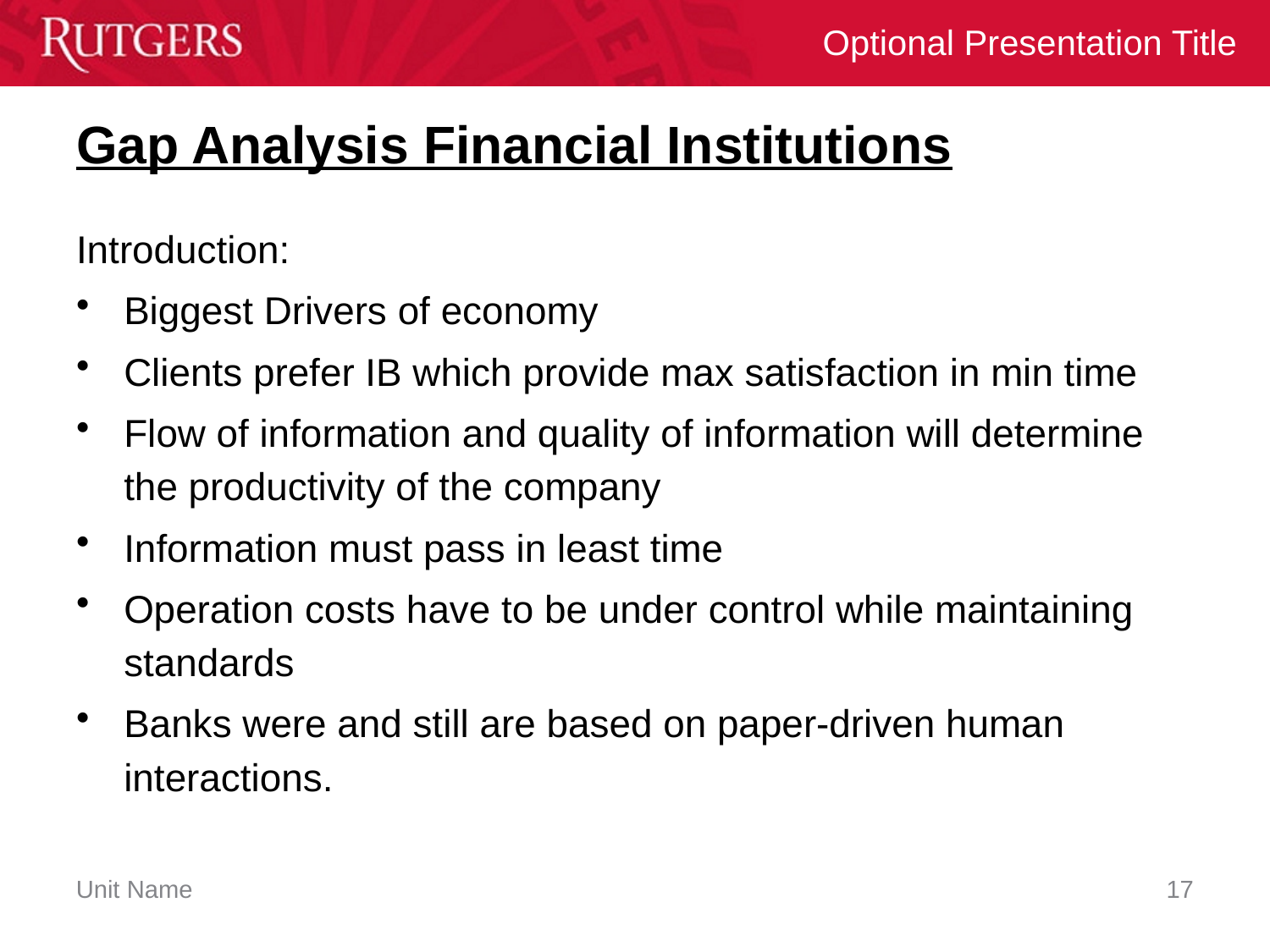

# Gap Analysis Financial Institutions
Introduction:
Biggest Drivers of economy
Clients prefer IB which provide max satisfaction in min time
Flow of information and quality of information will determine the productivity of the company
Information must pass in least time
Operation costs have to be under control while maintaining standards
Banks were and still are based on paper-driven human interactions.
17